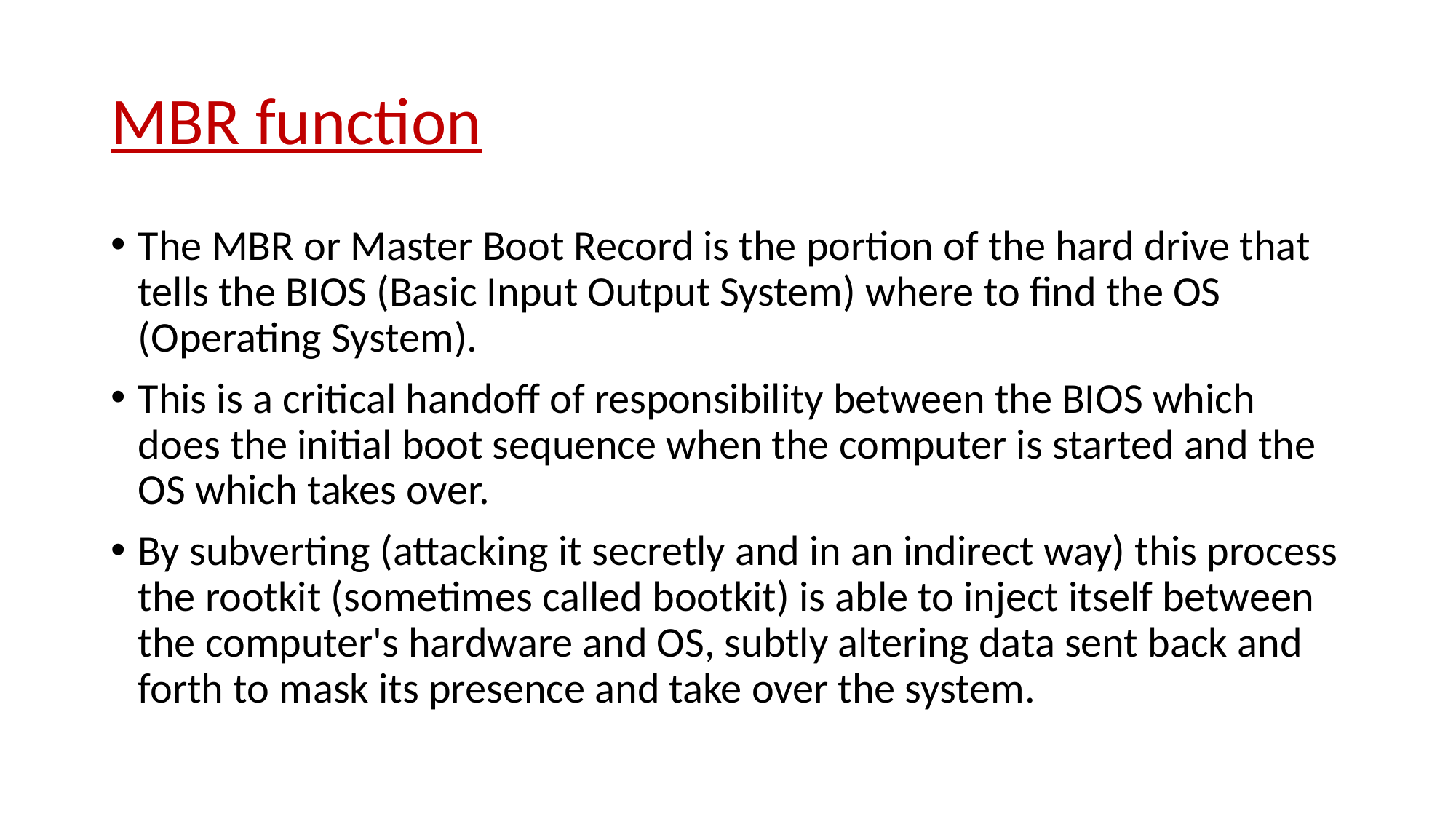

# MBR function
The MBR or Master Boot Record is the portion of the hard drive that tells the BIOS (Basic Input Output System) where to find the OS (Operating System).
This is a critical handoff of responsibility between the BIOS which does the initial boot sequence when the computer is started and the OS which takes over.
By subverting (attacking it secretly and in an indirect way) this process the rootkit (sometimes called bootkit) is able to inject itself between the computer's hardware and OS, subtly altering data sent back and forth to mask its presence and take over the system.